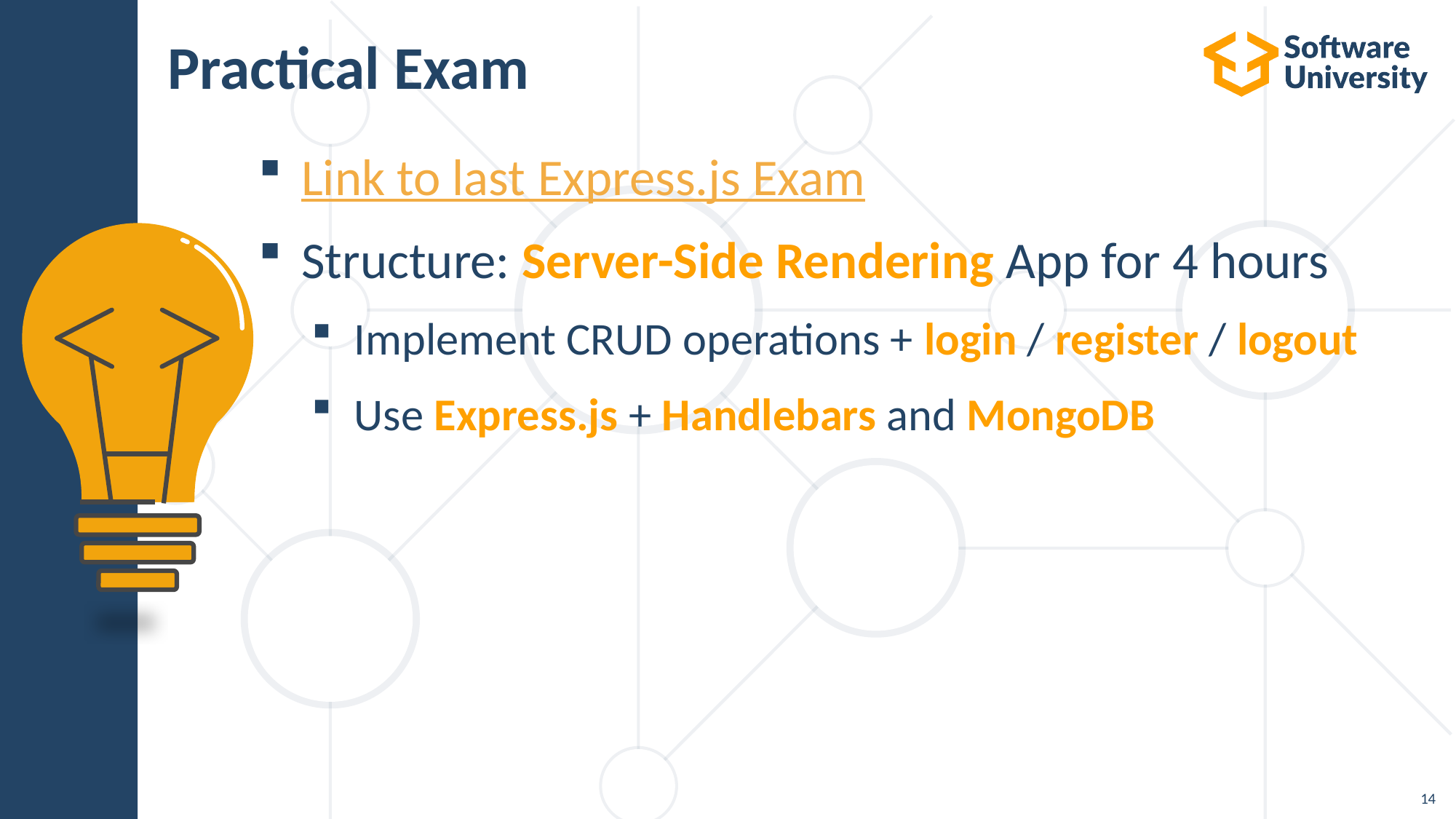

# Practical Exam
Link to last Express.js Exam
Structure: Server-Side Rendering App for 4 hours
Implement CRUD operations + login / register / logout
Use Express.js + Handlebars and MongoDB
14